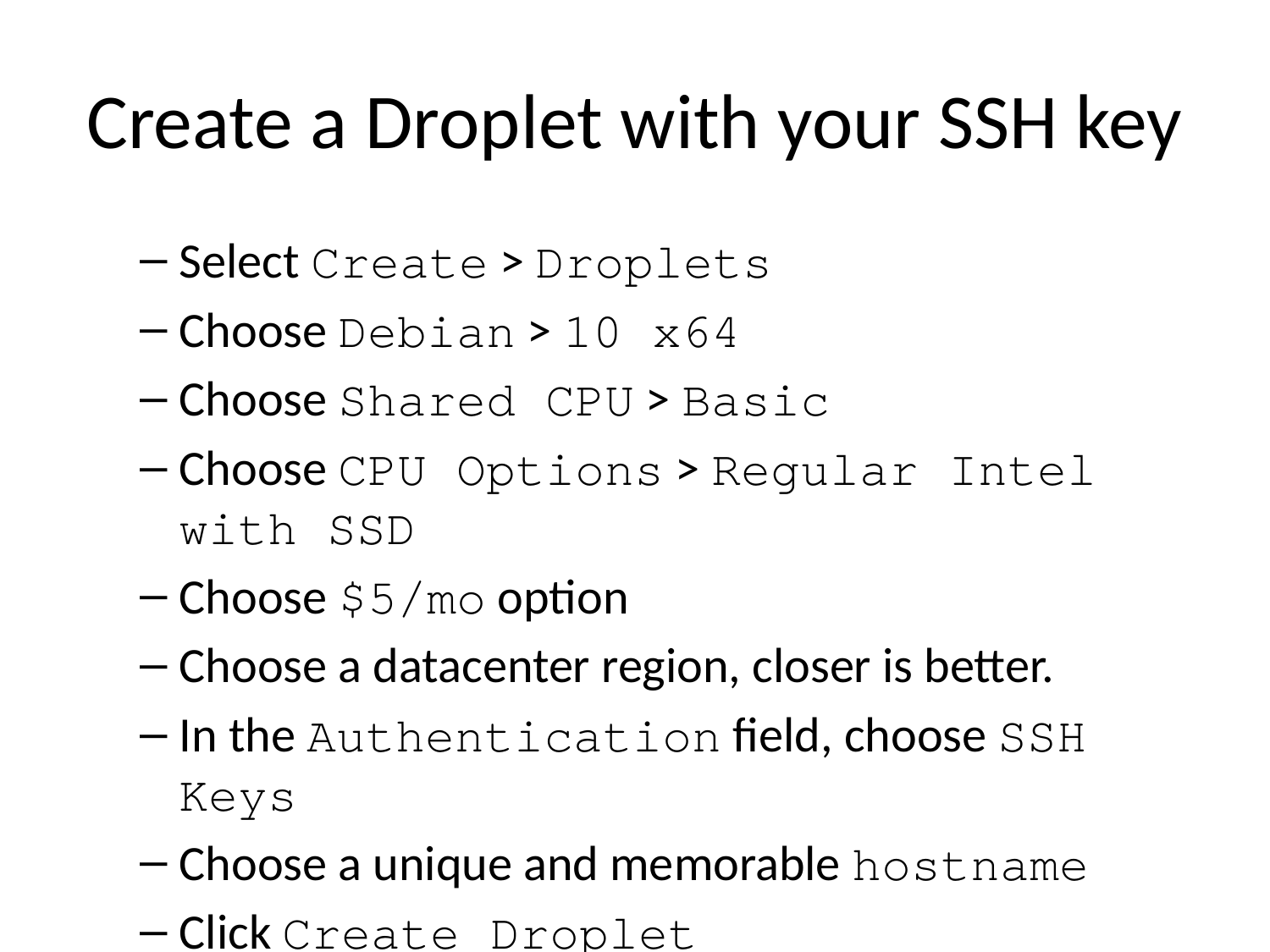

# Create a Droplet with your SSH key
Select Create > Droplets
Choose Debian > 10 x64
Choose Shared CPU > Basic
Choose CPU Options > Regular Intel with SSD
Choose $5/mo option
Choose a datacenter region, closer is better.
In the Authentication field, choose SSH Keys
Choose a unique and memorable hostname
Click Create Droplet